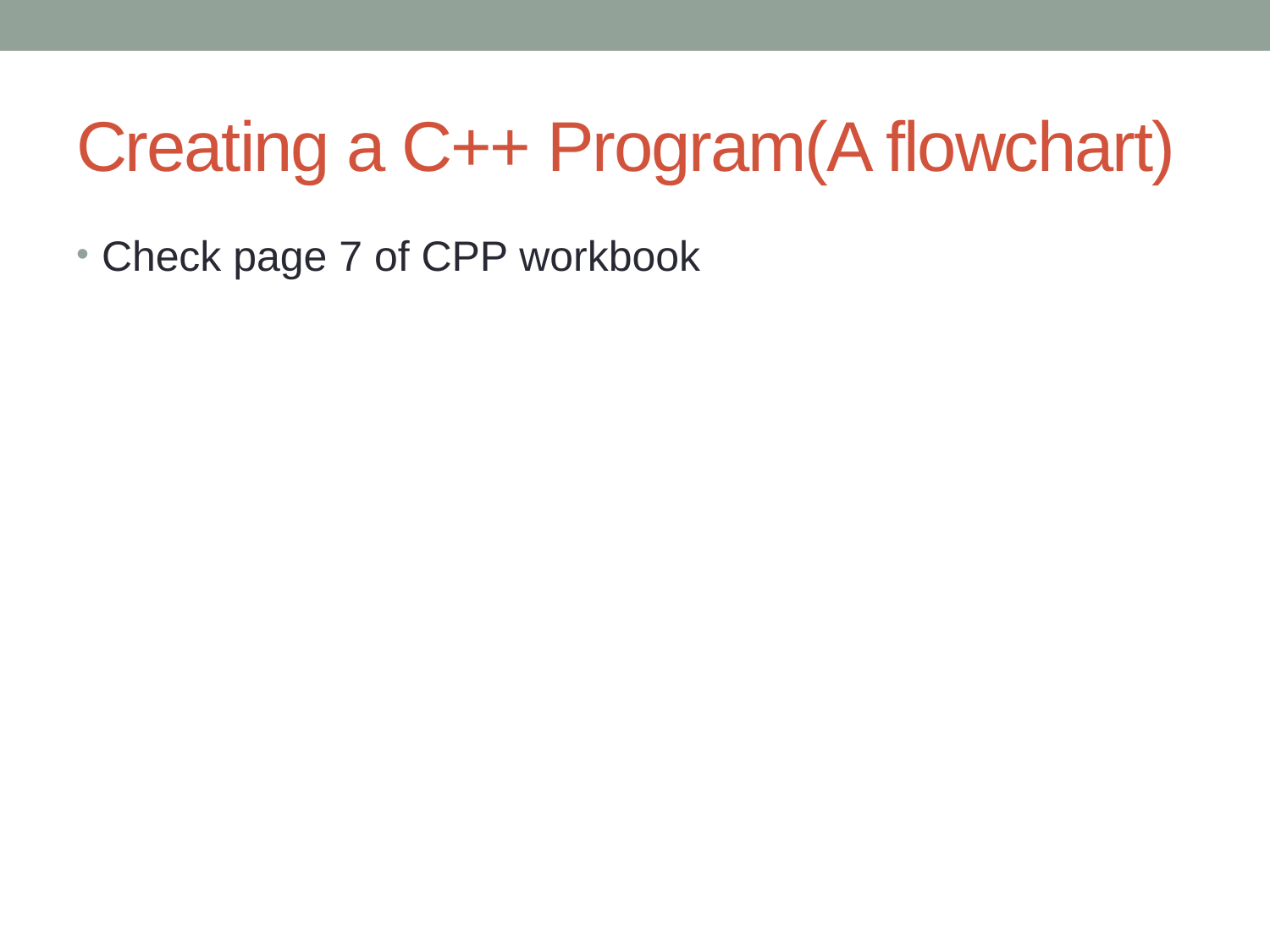

# Creating a C++ Program(A flowchart)
Check page 7 of CPP workbook